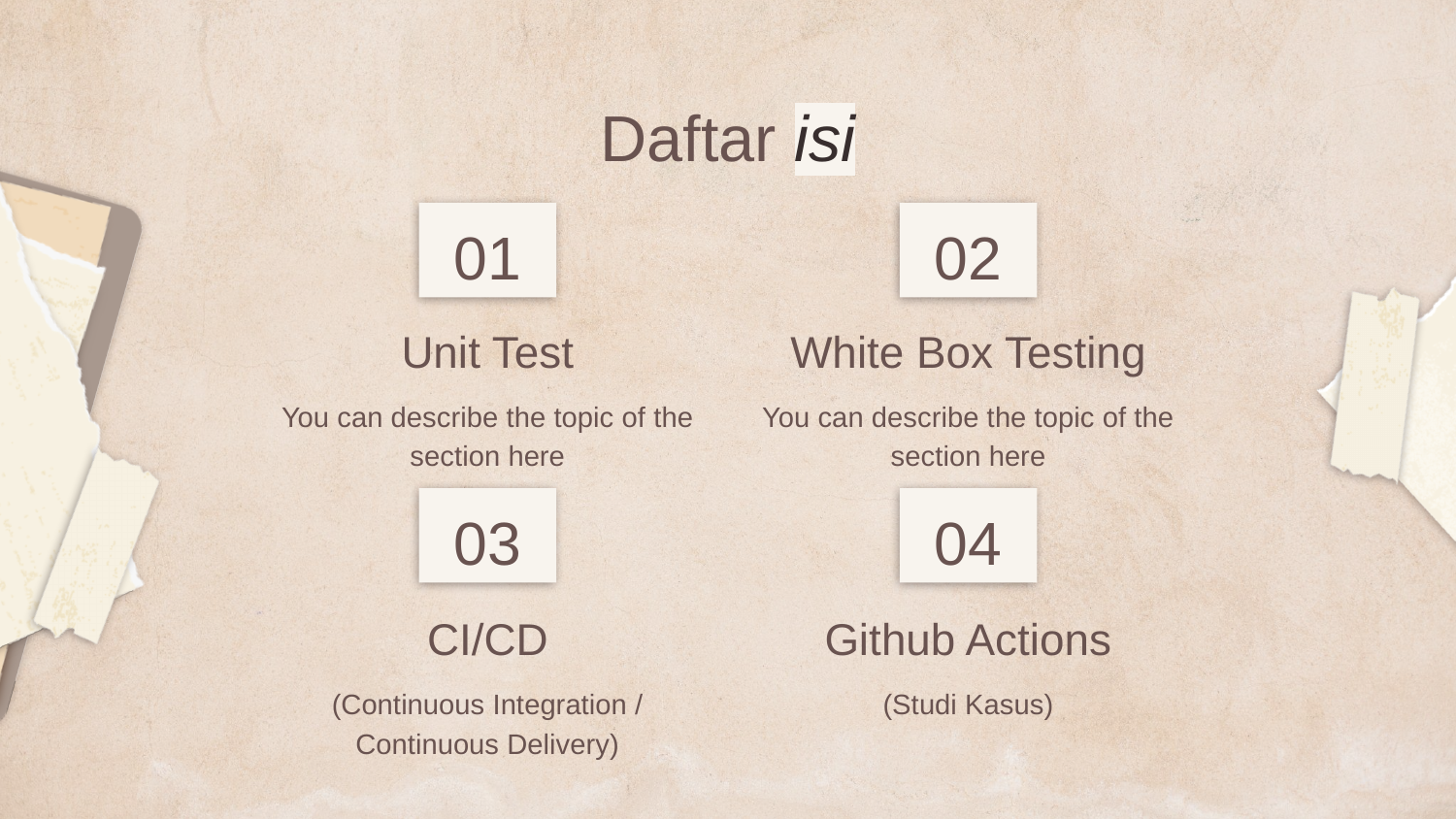

Daftar isi
# 01
02
Unit Test
White Box Testing
You can describe the topic of the section here
You can describe the topic of the section here
03
04
CI/CD
Github Actions
(Continuous Integration / Continuous Delivery)
(Studi Kasus)